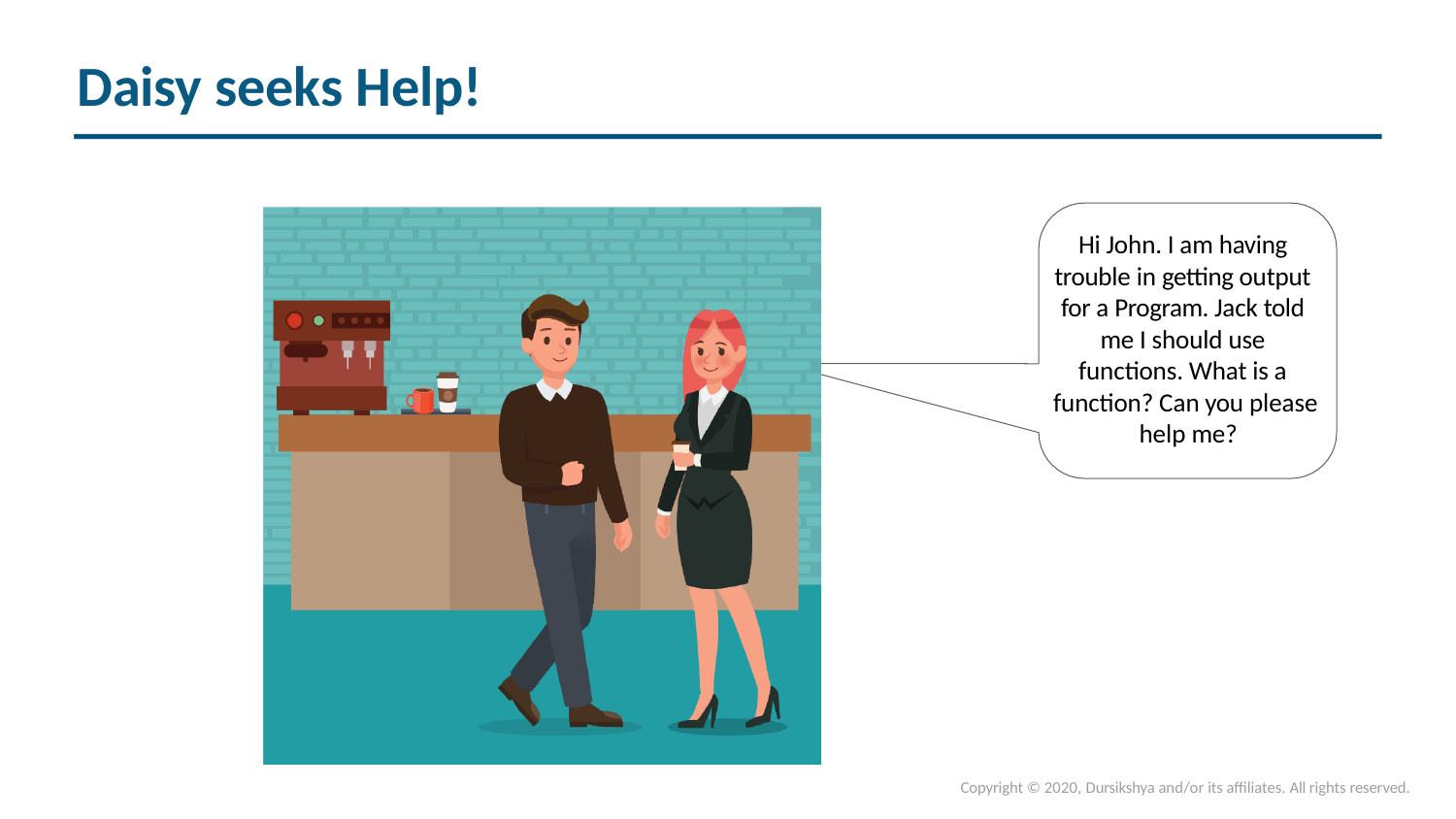

# Daisy seeks Help!

Hi John. I am having  trouble in getting output  for a Program. Jack told  me I should use  functions. What is a  function? Can you please  help me?
Copyright © 2020, Dursikshya and/or its affiliates. All rights reserved.